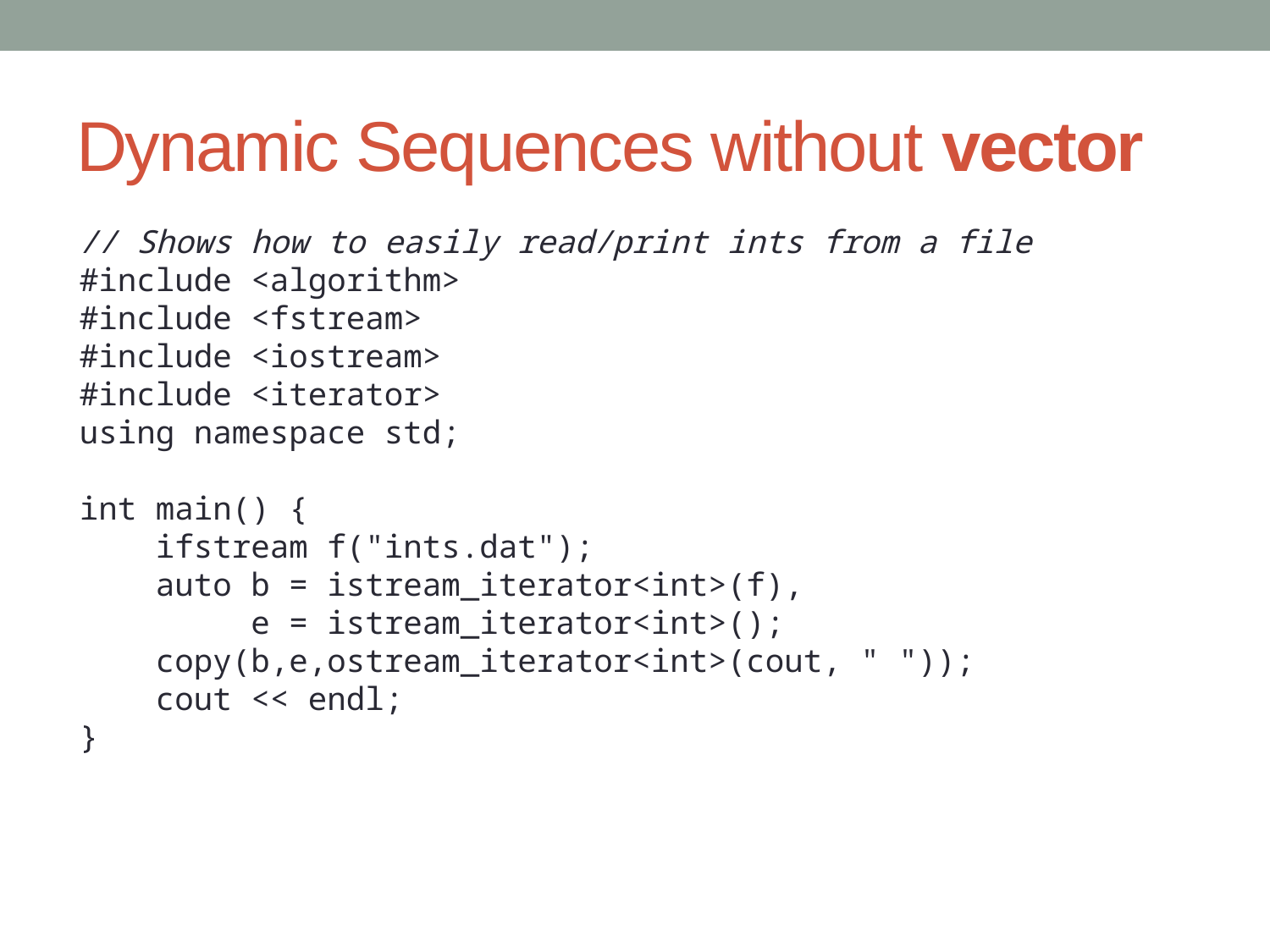

# Dynamic Sequences without vector
// Shows how to easily read/print ints from a file
#include <algorithm>
#include <fstream>
#include <iostream>
#include <iterator>
using namespace std;

int main() {
    ifstream f("ints.dat");
    auto b = istream_iterator<int>(f),
         e = istream_iterator<int>();
    copy(b,e,ostream_iterator<int>(cout, " "));
    cout << endl;
}